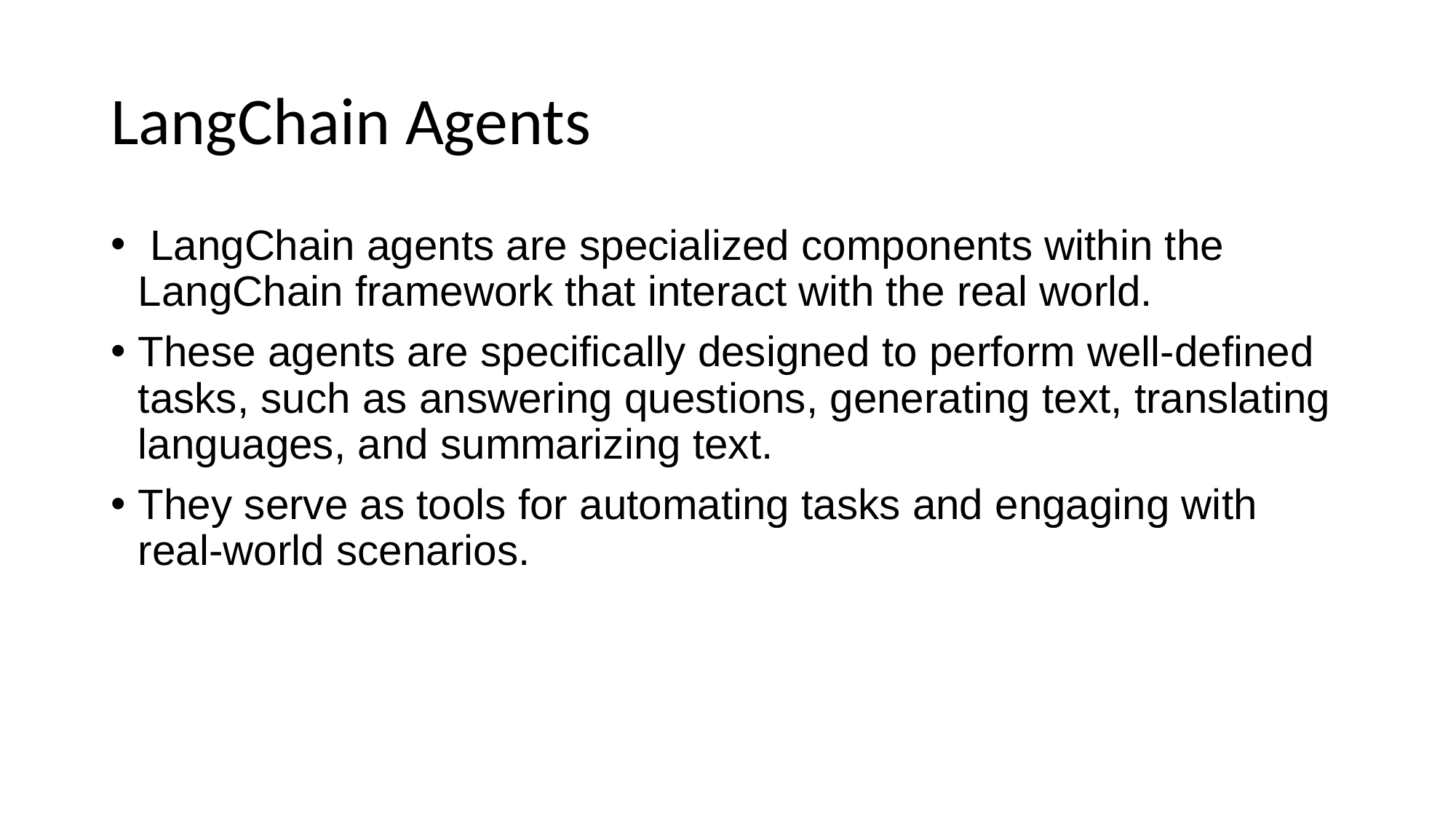

# LangChain Agents
 LangChain agents are specialized components within the LangChain framework that interact with the real world.
These agents are specifically designed to perform well-defined tasks, such as answering questions, generating text, translating languages, and summarizing text.
They serve as tools for automating tasks and engaging with real-world scenarios.